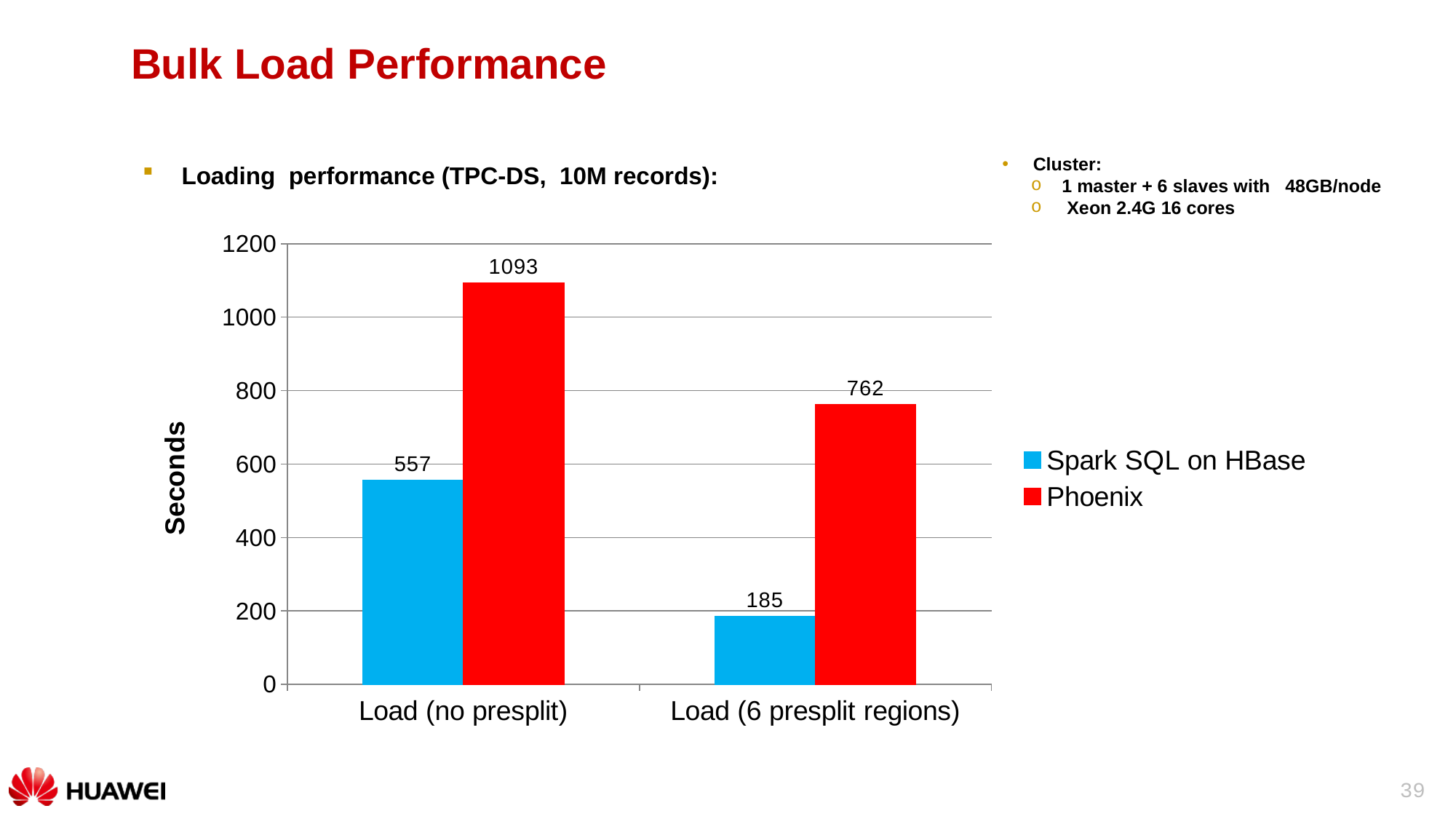

Bulk Load Performance

  Loading  performance (TPC-DS,  10M records):

 Cluster:
 1 master + 6 slaves with   48GB/node
  Xeon 2.4G 16 cores

### Chart

| Category | Spark SQL on HBase | Phoenix |
|---|---|---|
| Load (no presplit) | 557.0 | 1093.0 |
| Load (6 presplit regions) | 185.0 | 762.0 |